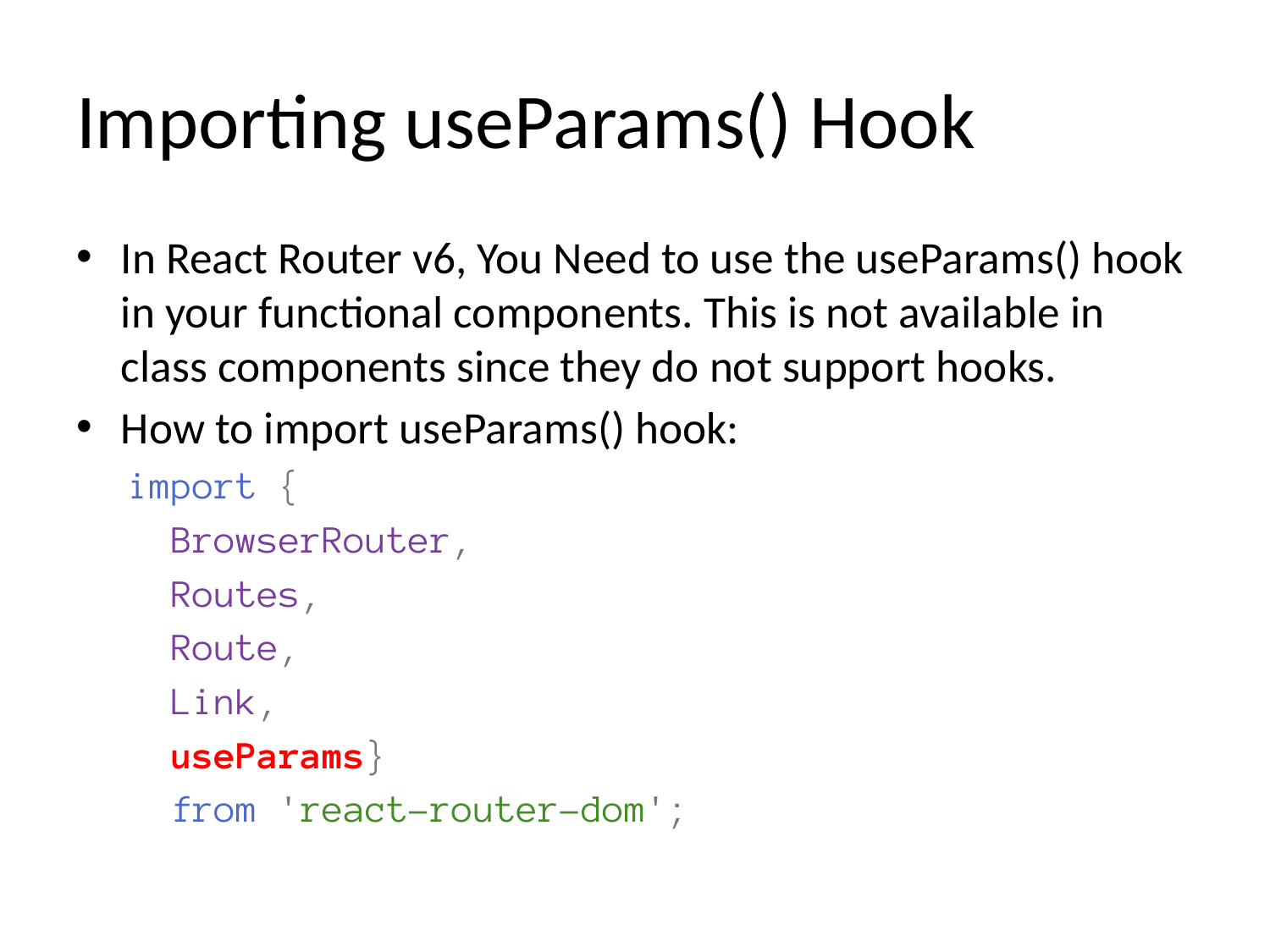

# Importing useParams() Hook
In React Router v6, You Need to use the useParams() hook in your functional components. This is not available in class components since they do not support hooks.
How to import useParams() hook:
import {
  BrowserRouter,
  Routes,
  Route,
  Link,
  useParams}
  from 'react-router-dom';